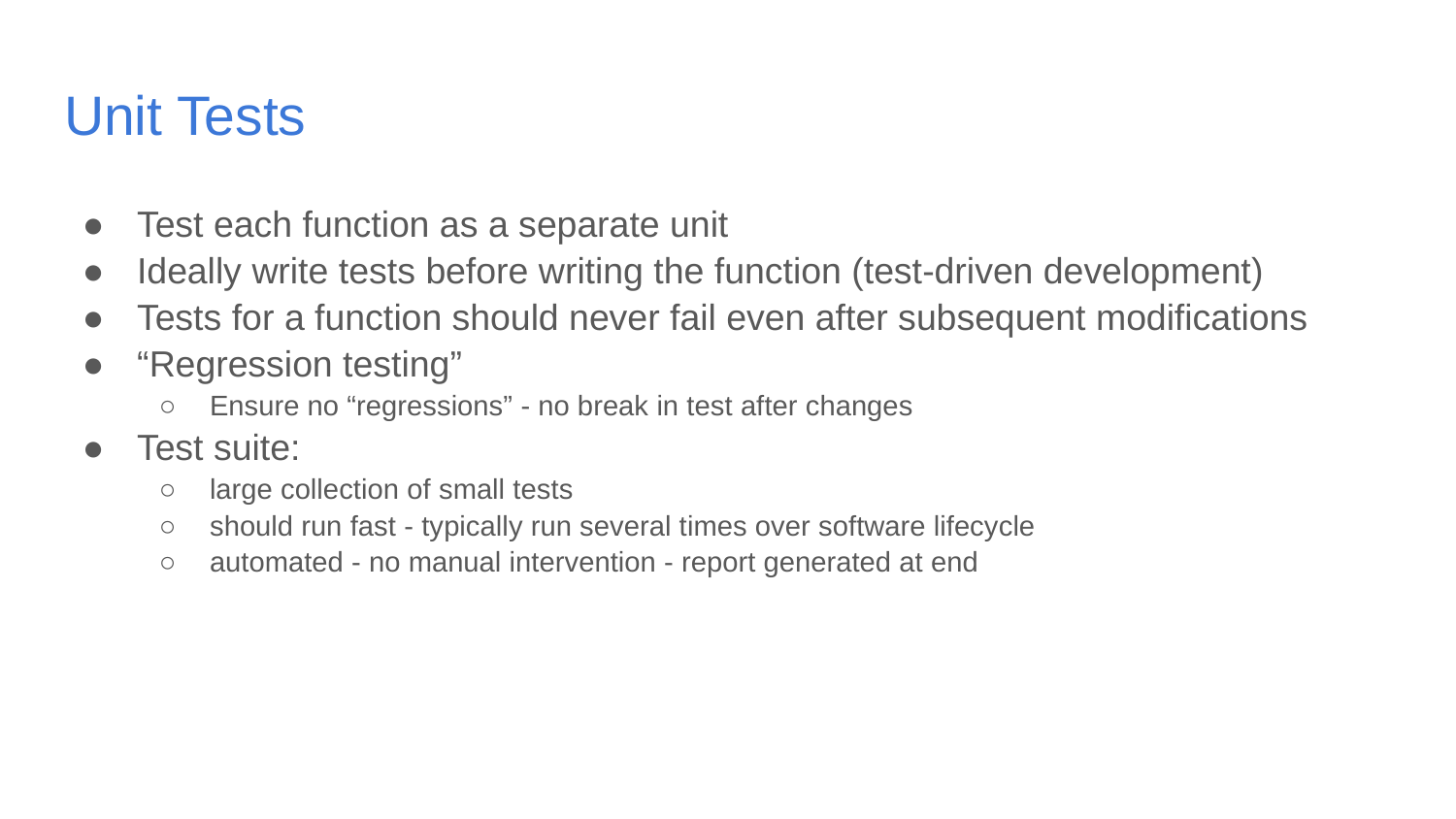

# Unit Tests
Test each function as a separate unit
Ideally write tests before writing the function (test-driven development)
Tests for a function should never fail even after subsequent modifications
“Regression testing”
Ensure no “regressions” - no break in test after changes
Test suite:
large collection of small tests
should run fast - typically run several times over software lifecycle
automated - no manual intervention - report generated at end